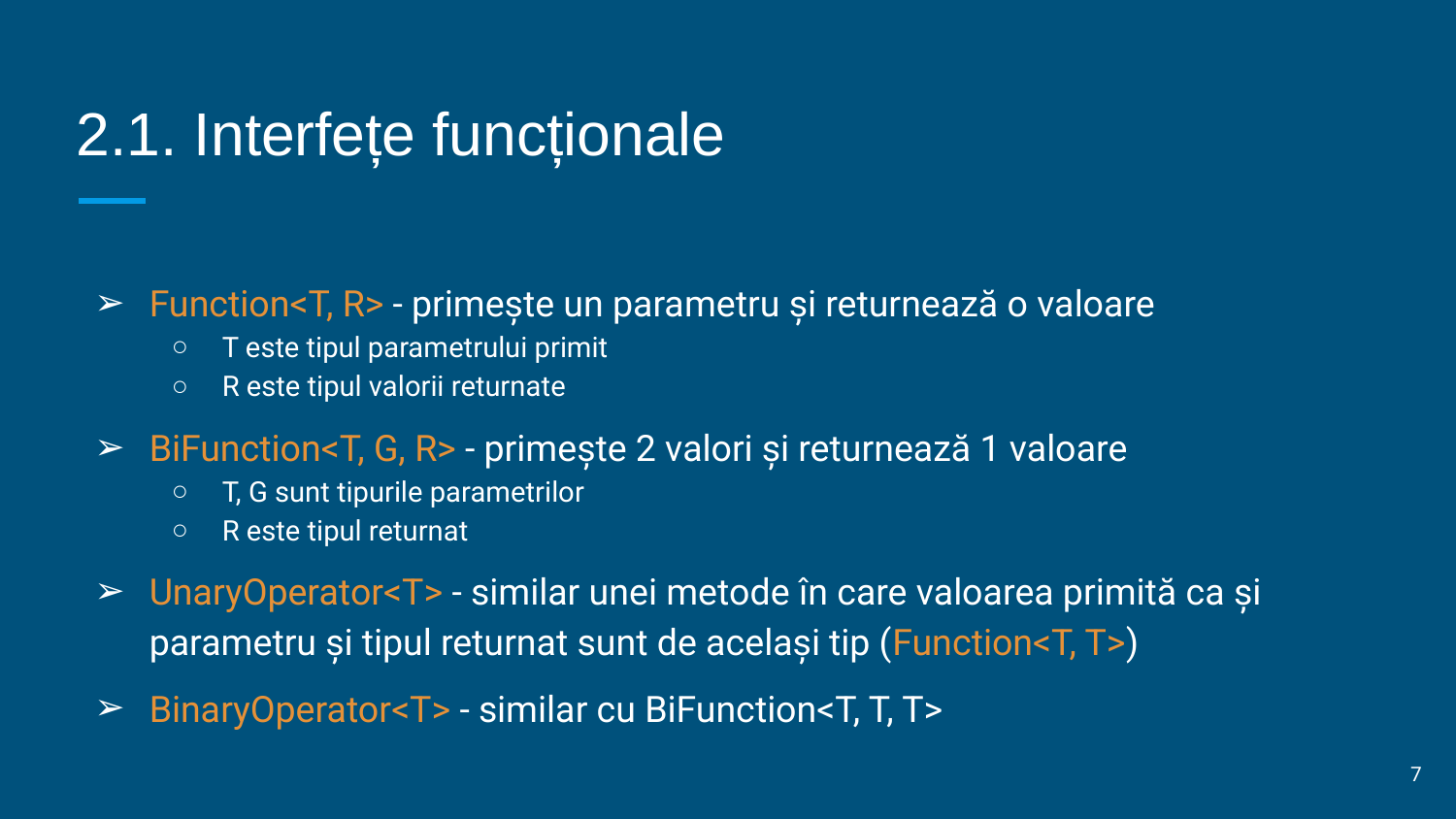

# 2.1. Interfețe funcționale
Function<T, R> - primește un parametru și returnează o valoare
T este tipul parametrului primit
R este tipul valorii returnate
BiFunction<T, G, R> - primește 2 valori și returnează 1 valoare
T, G sunt tipurile parametrilor
R este tipul returnat
UnaryOperator<T> - similar unei metode în care valoarea primită ca și parametru și tipul returnat sunt de același tip (Function<T, T>)
BinaryOperator<T> - similar cu BiFunction<T, T, T>
7